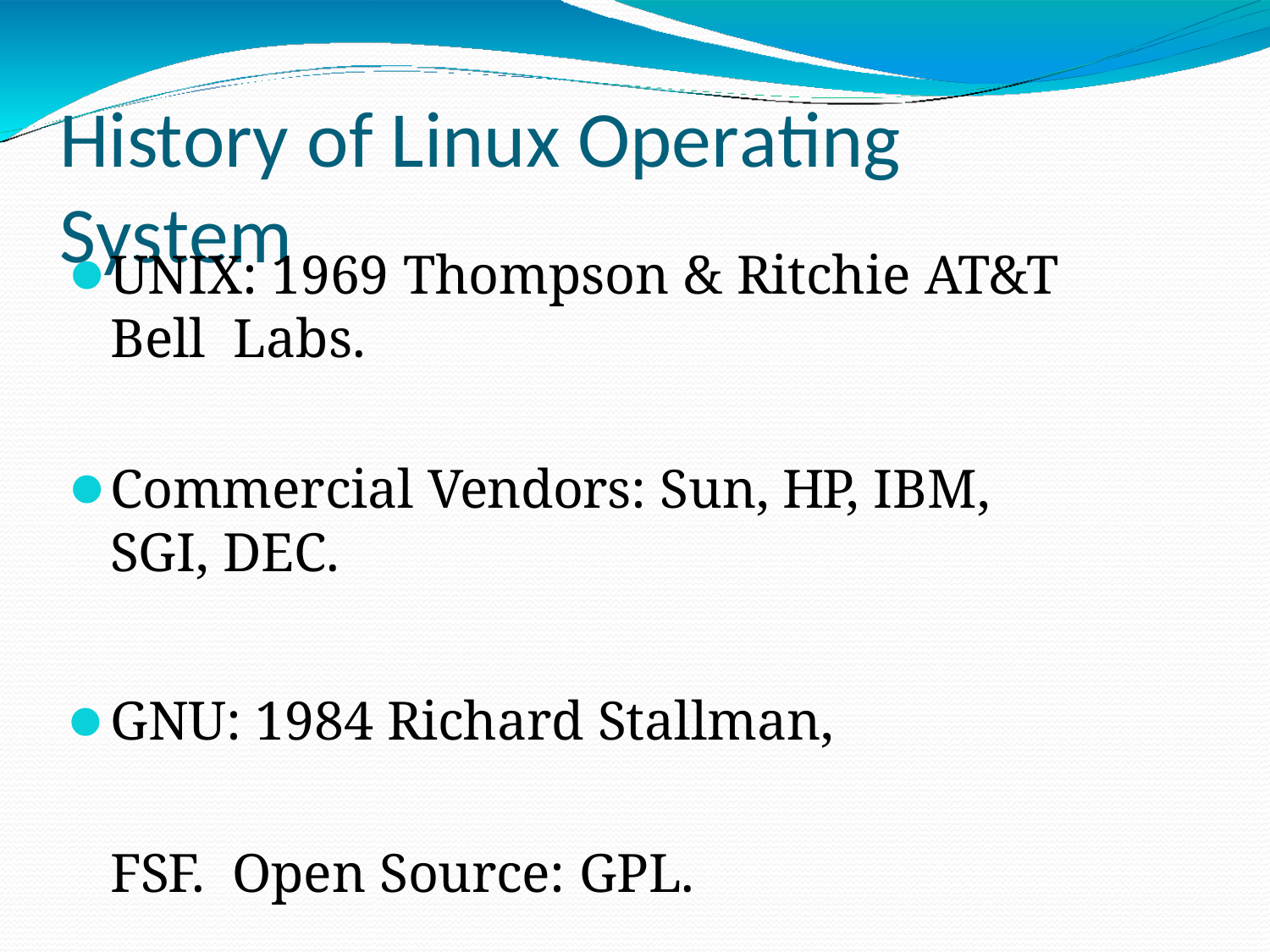

# History of Linux Operating	System
UNIX: 1969 Thompson & Ritchie AT&T Bell  Labs.

Commercial Vendors: Sun, HP, IBM, SGI, DEC.
GNU: 1984 Richard Stallman, FSF.  Open Source: GPL.